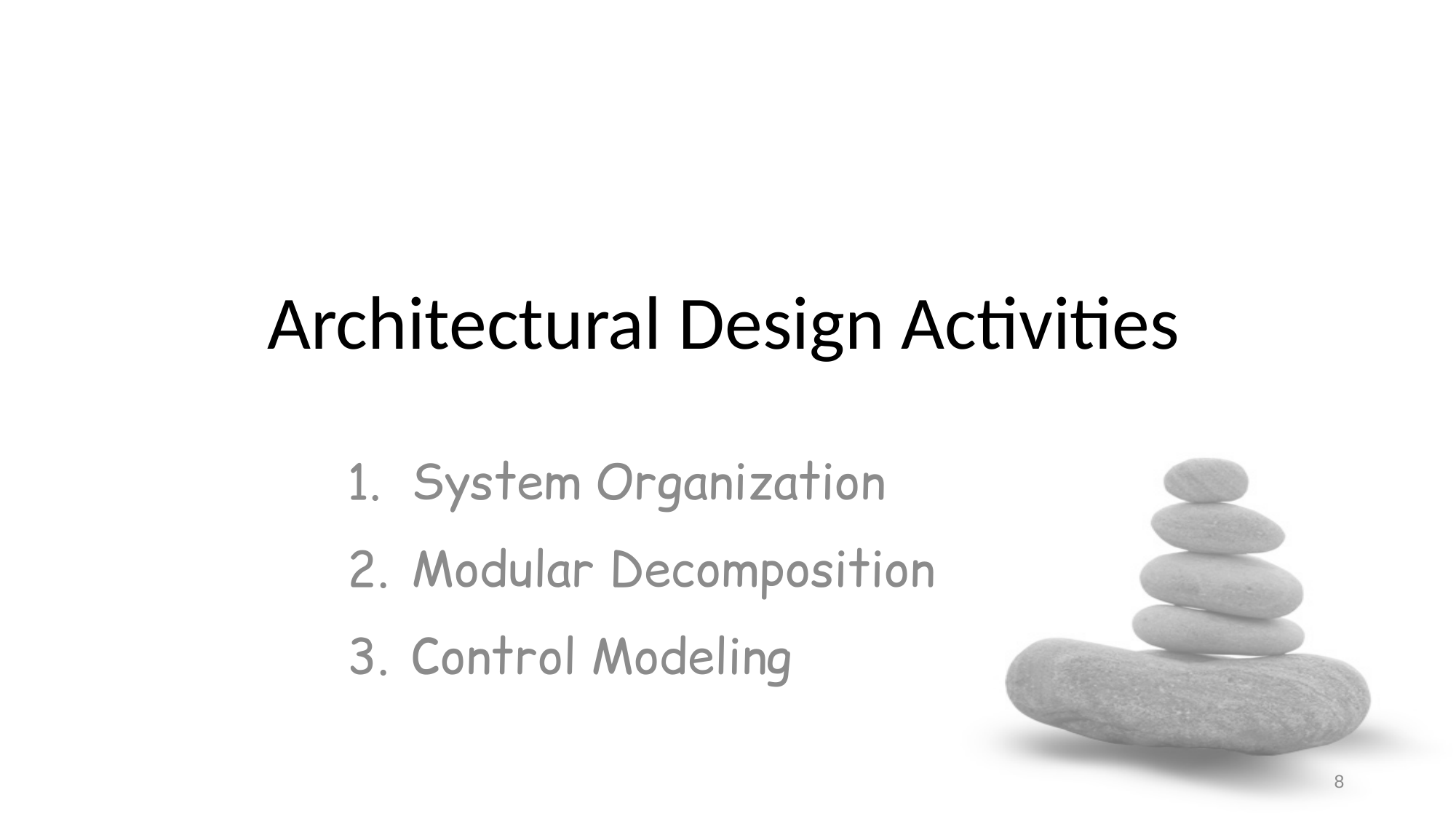

# Architectural Design Activities
System Organization
Modular Decomposition
Control Modeling
8